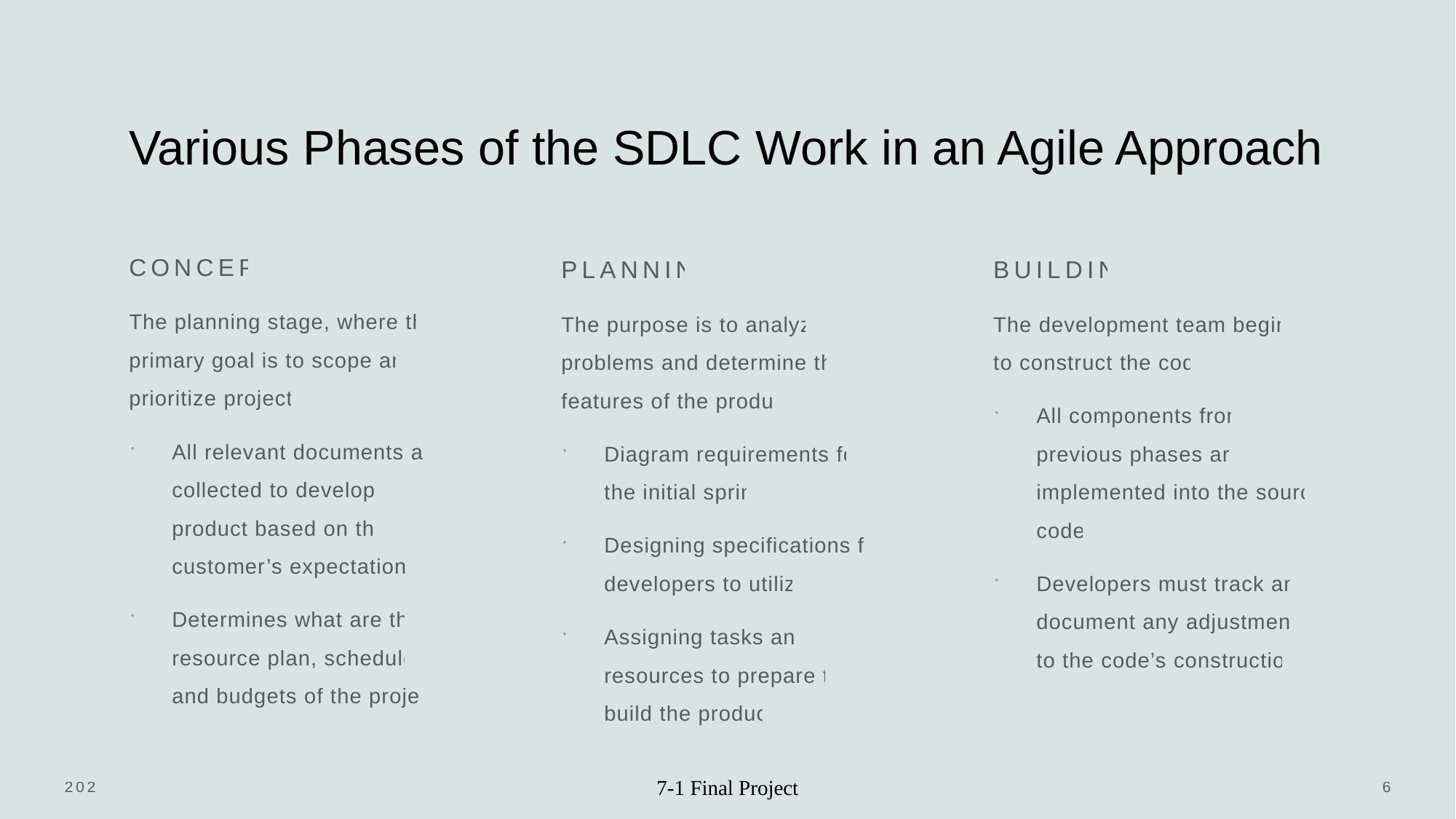

# Various Phases of the SDLC Work in an Agile Approach
Concept
Planning
Building
The planning stage, where the primary goal is to scope and prioritize projects
All relevant documents are collected to develop a product based on the customer’s expectations.
Determines what are the resource plan, schedule, and budgets of the project
The purpose is to analyze problems and determine the features of the product
Diagram requirements for the initial sprint
Designing specifications for developers to utilize
Assigning tasks and resources to prepare to build the product
The development team begins to construct the code
All components from previous phases are implemented into the source code
Developers must track and document any adjustments to the code’s construction.
2023
7-1 Final Project
6